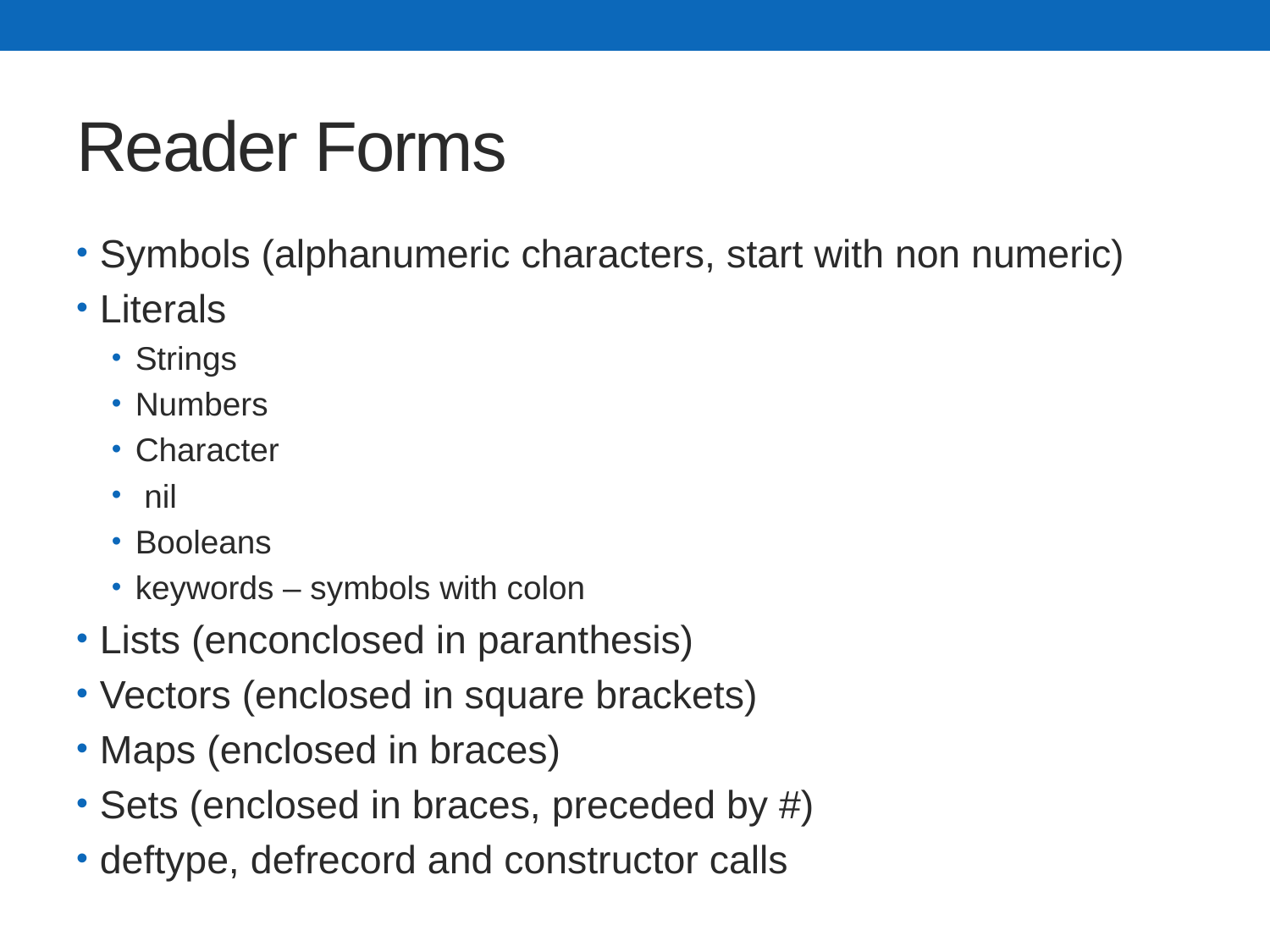

# Reader Forms
Symbols (alphanumeric characters, start with non numeric)
Literals
Strings
Numbers
Character
 nil
Booleans
keywords – symbols with colon
Lists (enconclosed in paranthesis)
Vectors (enclosed in square brackets)
Maps (enclosed in braces)
Sets (enclosed in braces, preceded by #)
deftype, defrecord and constructor calls